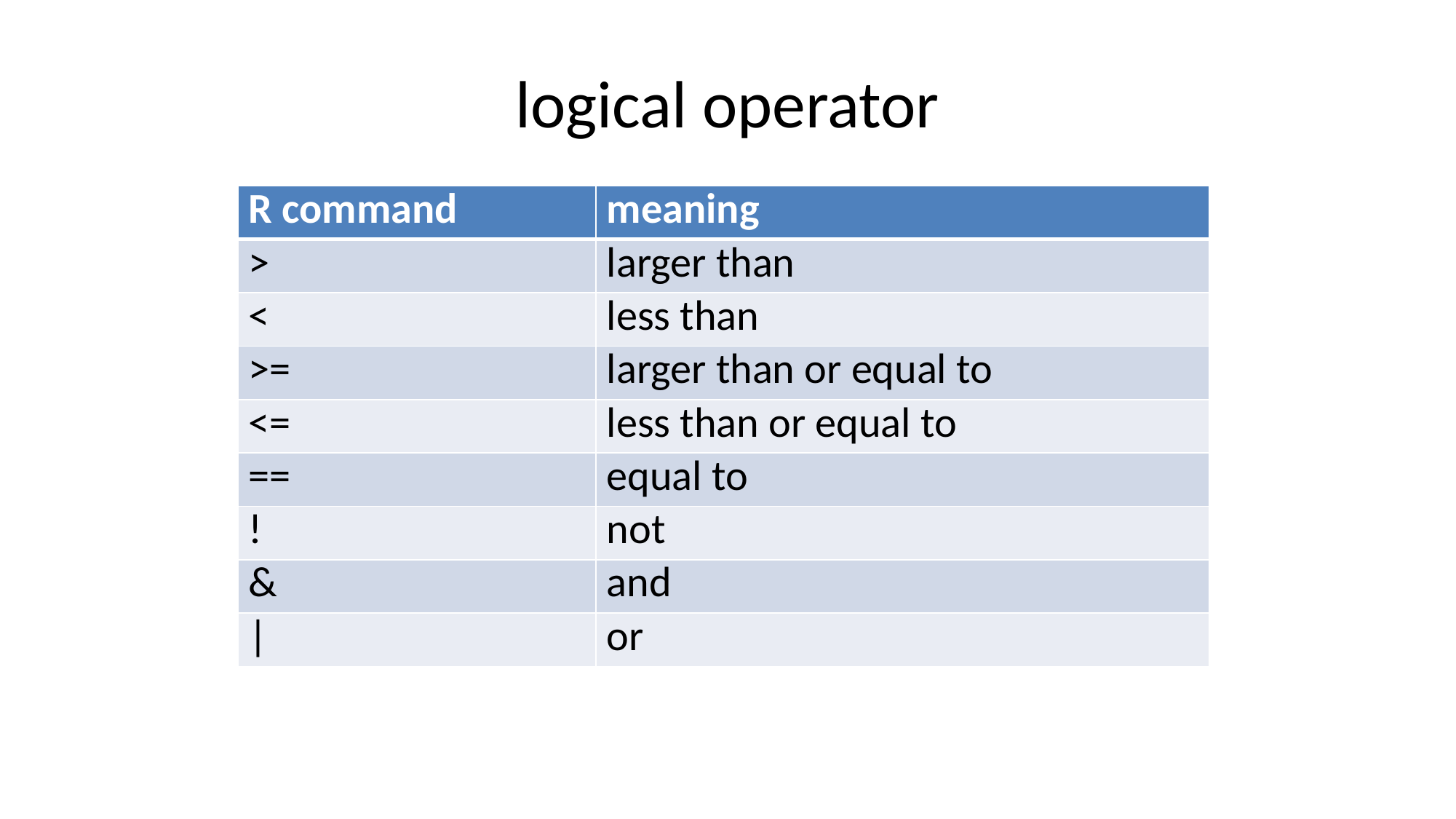

# logical operator
| R command | meaning |
| --- | --- |
| > | larger than |
| < | less than |
| >= | larger than or equal to |
| <= | less than or equal to |
| == | equal to |
| ! | not |
| & | and |
| | | or |